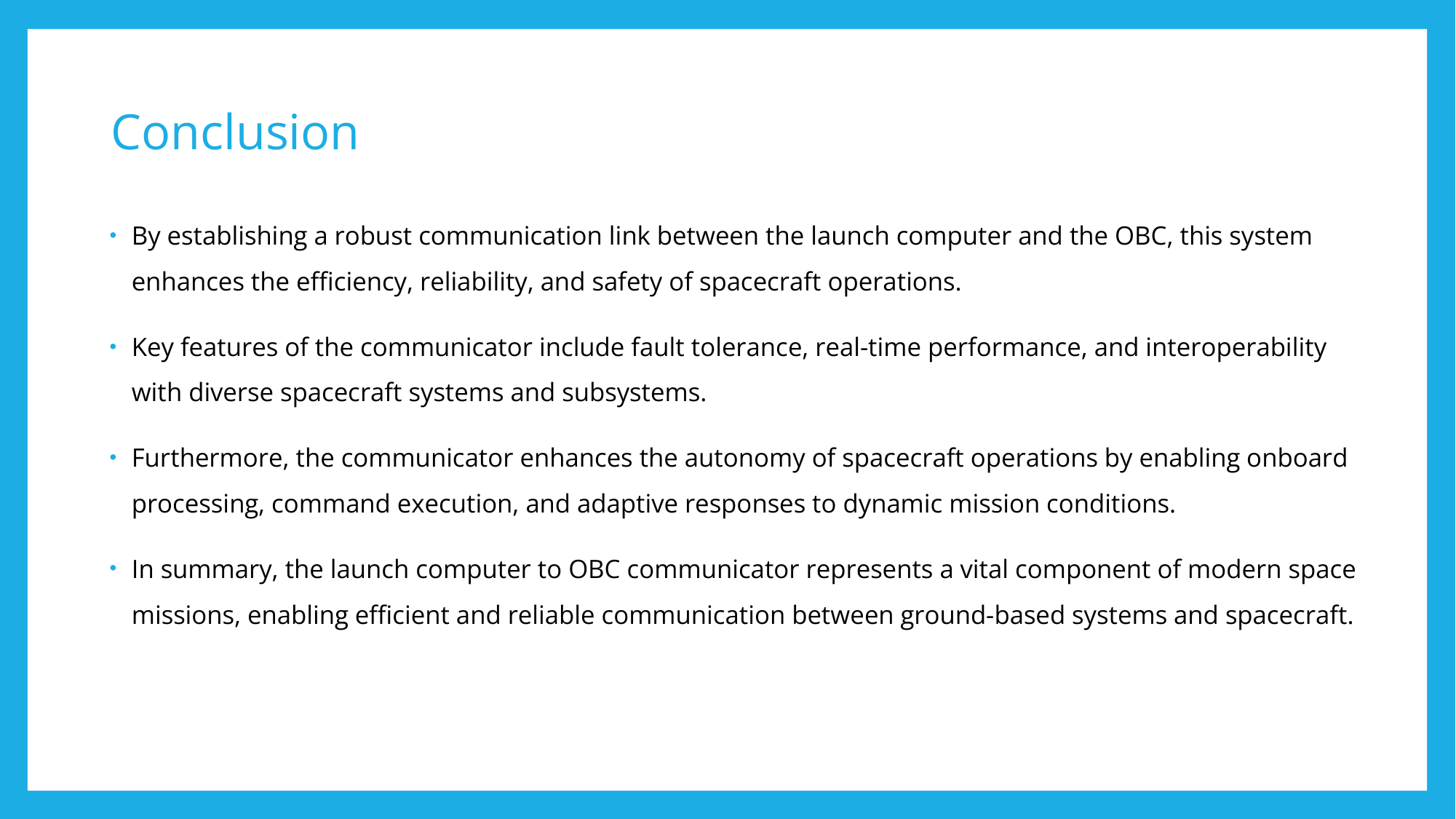

# Conclusion
By establishing a robust communication link between the launch computer and the OBC, this system enhances the efficiency, reliability, and safety of spacecraft operations.
Key features of the communicator include fault tolerance, real-time performance, and interoperability with diverse spacecraft systems and subsystems.
Furthermore, the communicator enhances the autonomy of spacecraft operations by enabling onboard processing, command execution, and adaptive responses to dynamic mission conditions.
In summary, the launch computer to OBC communicator represents a vital component of modern space missions, enabling efficient and reliable communication between ground-based systems and spacecraft.